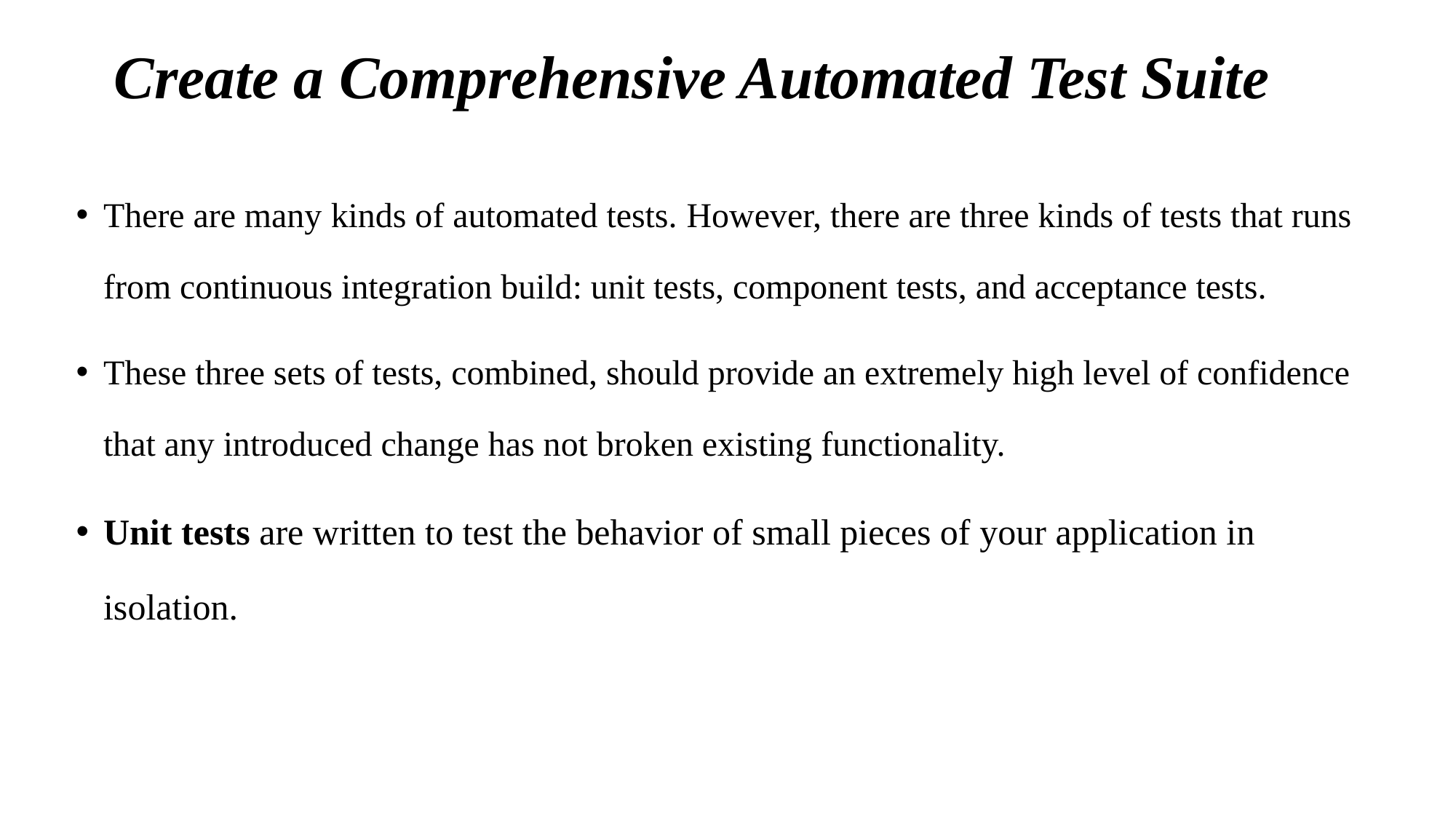

# Create a Comprehensive Automated Test Suite
There are many kinds of automated tests. However, there are three kinds of tests that runs from continuous integration build: unit tests, component tests, and acceptance tests.
These three sets of tests, combined, should provide an extremely high level of confidence that any introduced change has not broken existing functionality.
Unit tests are written to test the behavior of small pieces of your application in isolation.